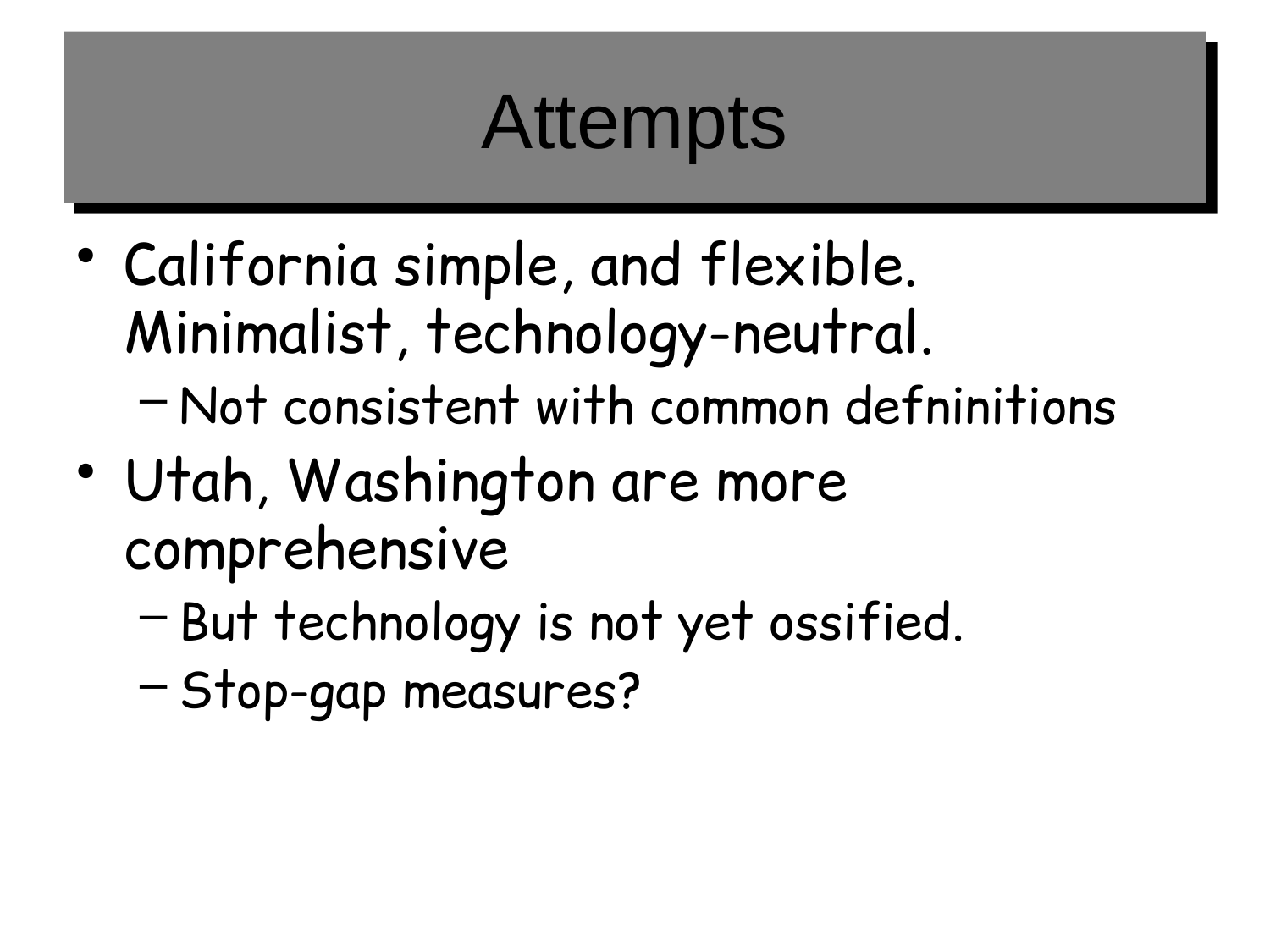

# Attempts
California simple, and flexible. Minimalist, technology-neutral.
Not consistent with common defninitions
Utah, Washington are more comprehensive
But technology is not yet ossified.
Stop-gap measures?